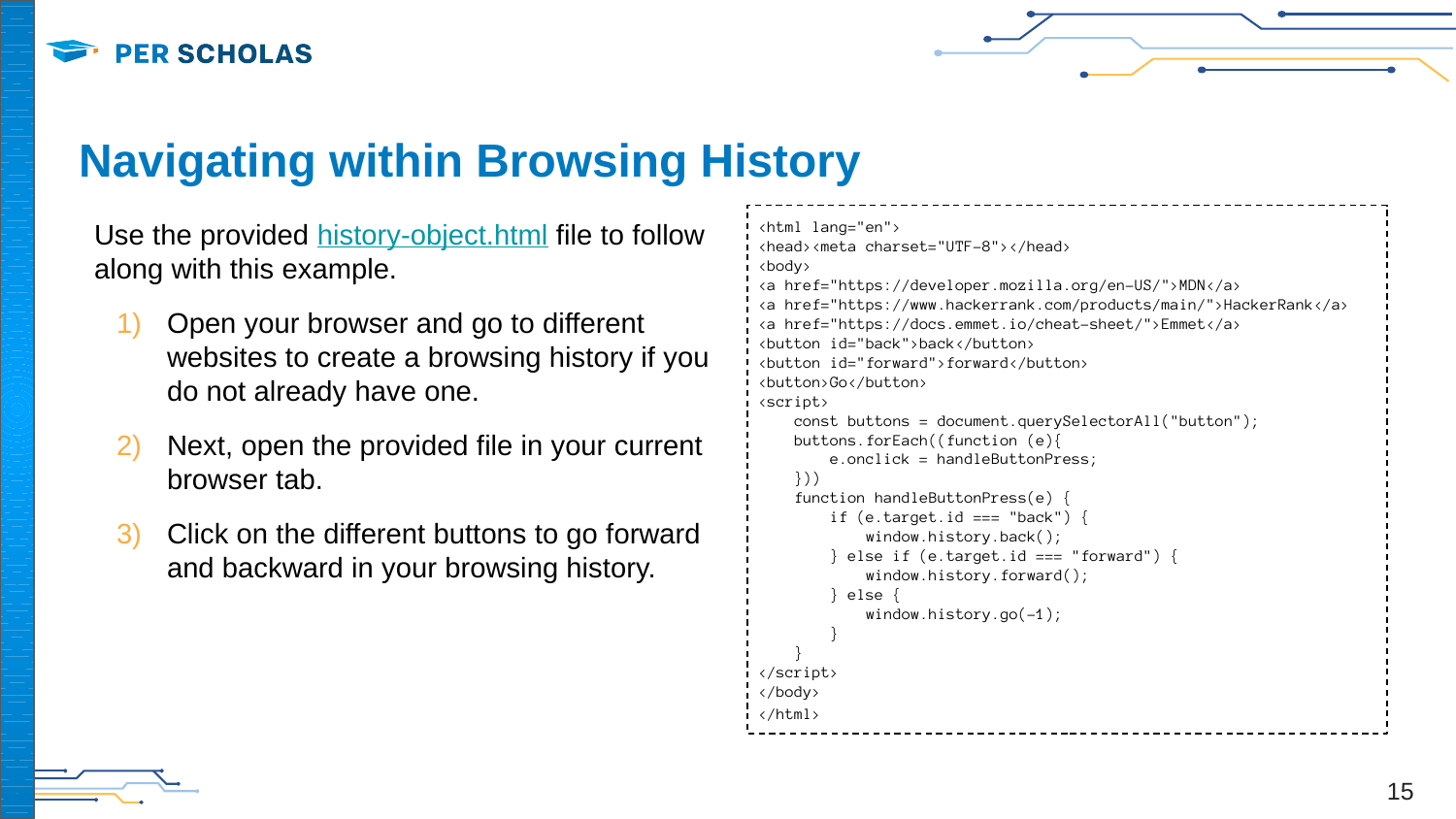

# Navigating within Browsing History
Use the provided history-object.html file to follow along with this example.
Open your browser and go to different websites to create a browsing history if you do not already have one.
Next, open the provided file in your current browser tab.
Click on the different buttons to go forward and backward in your browsing history.
<html lang="en">
<head><meta charset="UTF-8"></head>
<body>
<a href="https://developer.mozilla.org/en-US/">MDN</a>
<a href="https://www.hackerrank.com/products/main/">HackerRank</a>
<a href="https://docs.emmet.io/cheat-sheet/">Emmet</a>
<button id="back">back</button>
<button id="forward">forward</button>
<button>Go</button>
<script>
    const buttons = document.querySelectorAll("button");
    buttons.forEach((function (e){
        e.onclick = handleButtonPress;
    }))
    function handleButtonPress(e) {
        if (e.target.id === "back") {
            window.history.back();
        } else if (e.target.id === "forward") {
            window.history.forward();
        } else {
            window.history.go(-1);
        }
    }
</script>
</body>
</html>
15